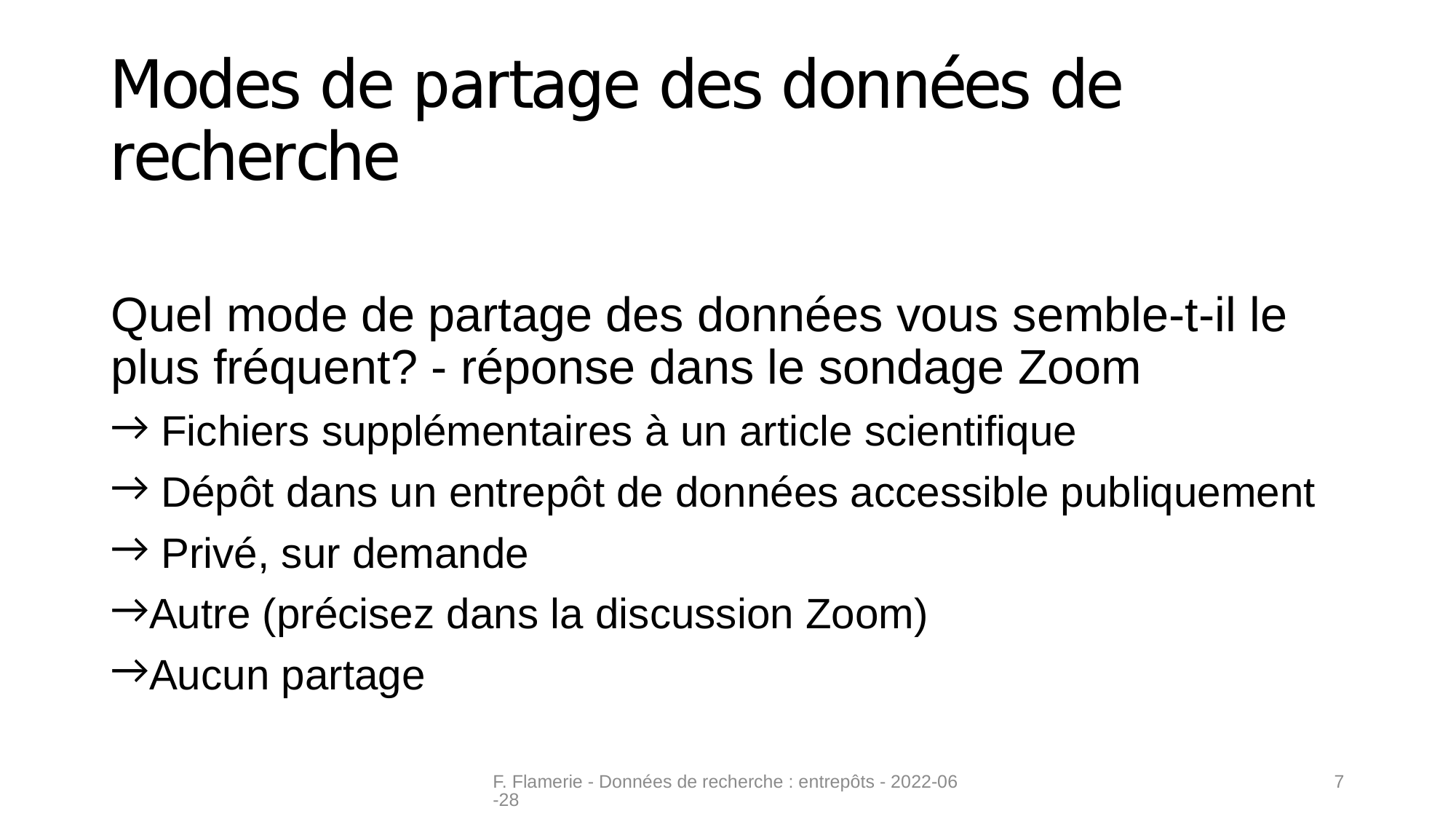

# Modes de partage des données de recherche

Quel mode de partage des données vous semble-t-il le plus fréquent? - réponse dans le sondage Zoom
 Fichiers supplémentaires à un article scientifique
 Dépôt dans un entrepôt de données accessible publiquement
 Privé, sur demande
Autre (précisez dans la discussion Zoom)
Aucun partage

F. Flamerie - Données de recherche : entrepôts - 2022-06-28
7